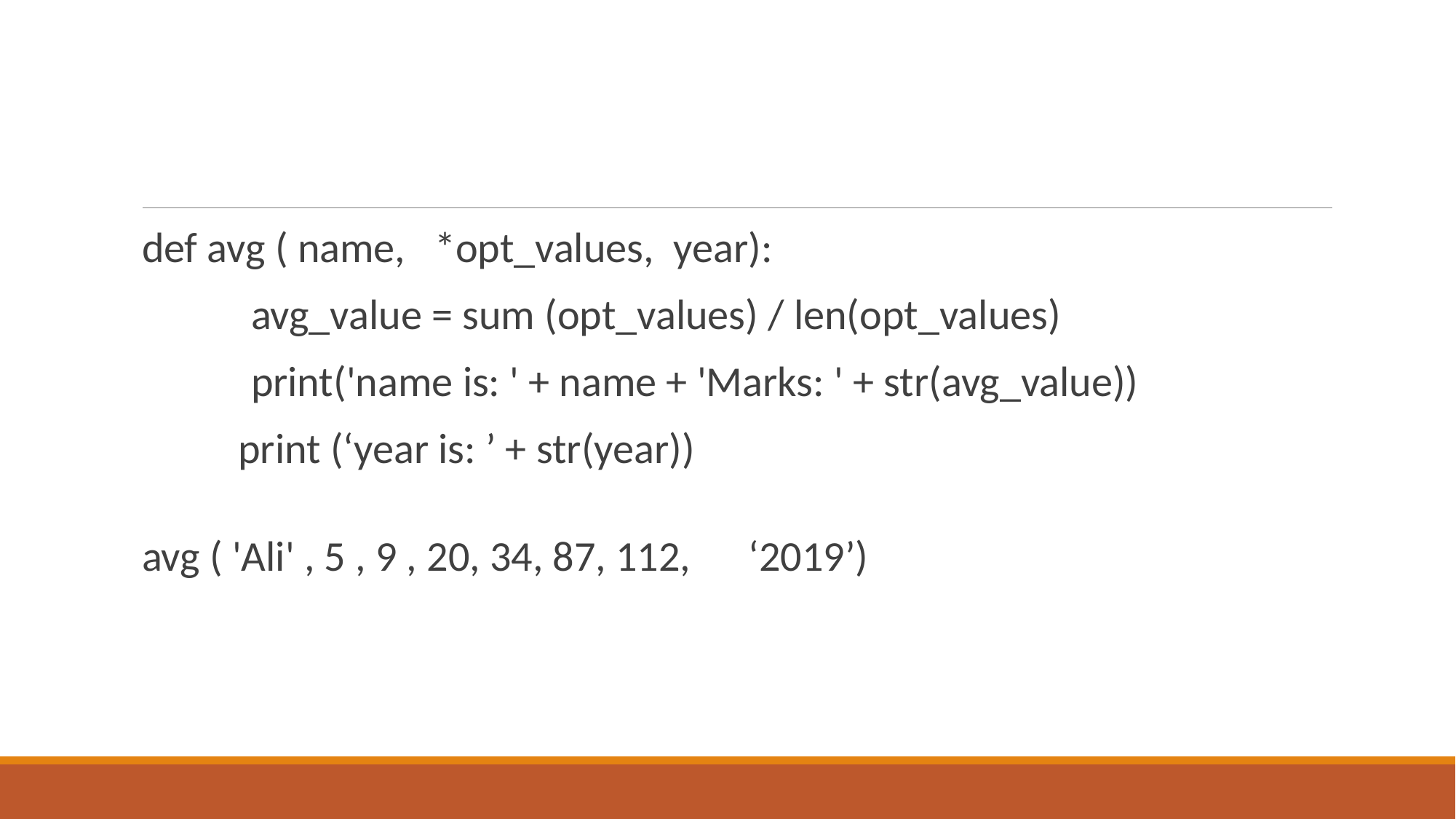

#
def avg ( name,   *opt_values,  year):
	avg_value = sum (opt_values) / len(opt_values)
	print('name is: ' + name + 'Marks: ' + str(avg_value))
          print (‘year is: ’ + str(year))

avg ( 'Ali' , 5 , 9 , 20, 34, 87, 112,      ‘2019’)